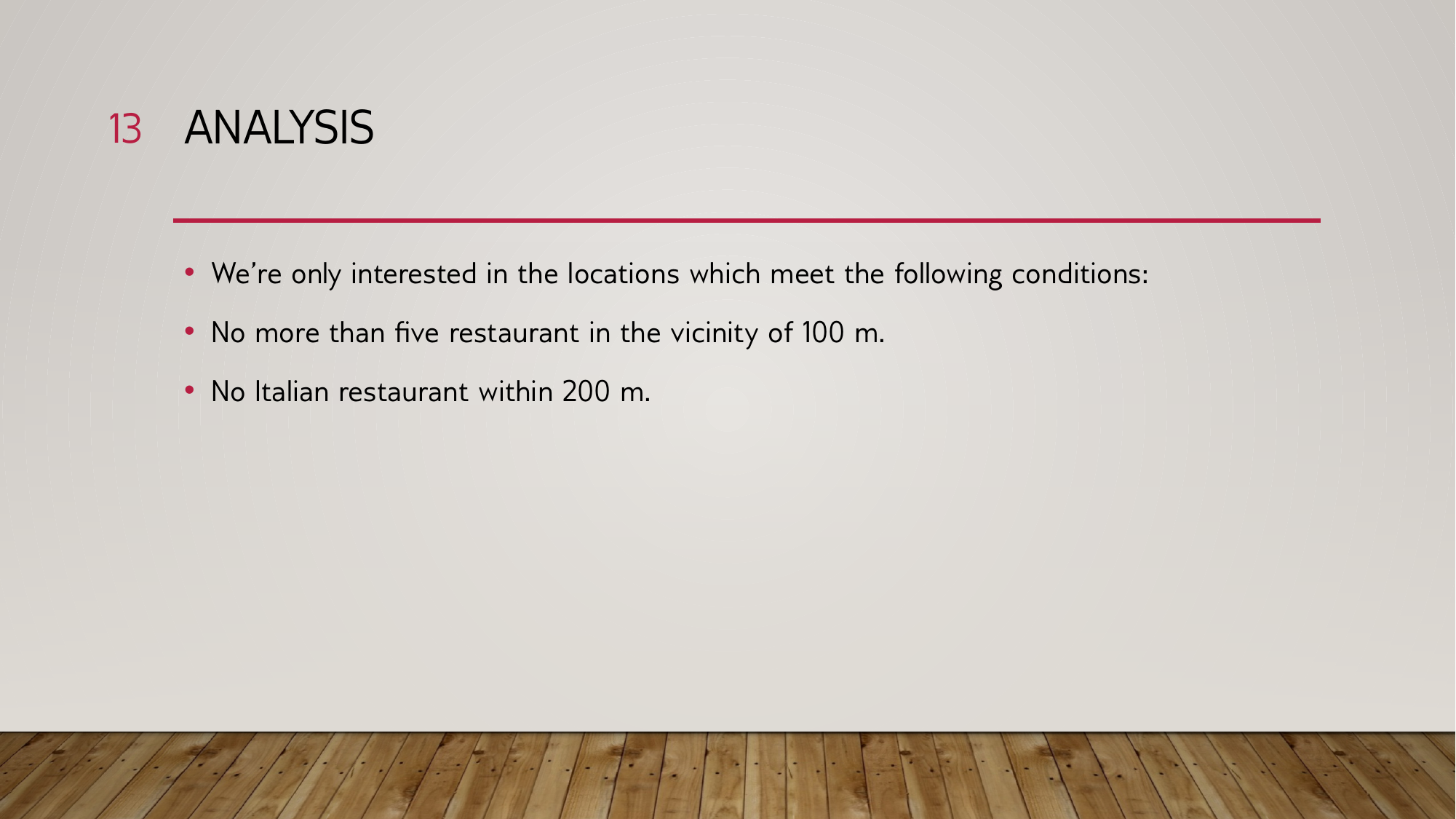

13
# Analysis
We’re only interested in the locations which meet the following conditions:
No more than five restaurant in the vicinity of 100 m.
No Italian restaurant within 200 m.